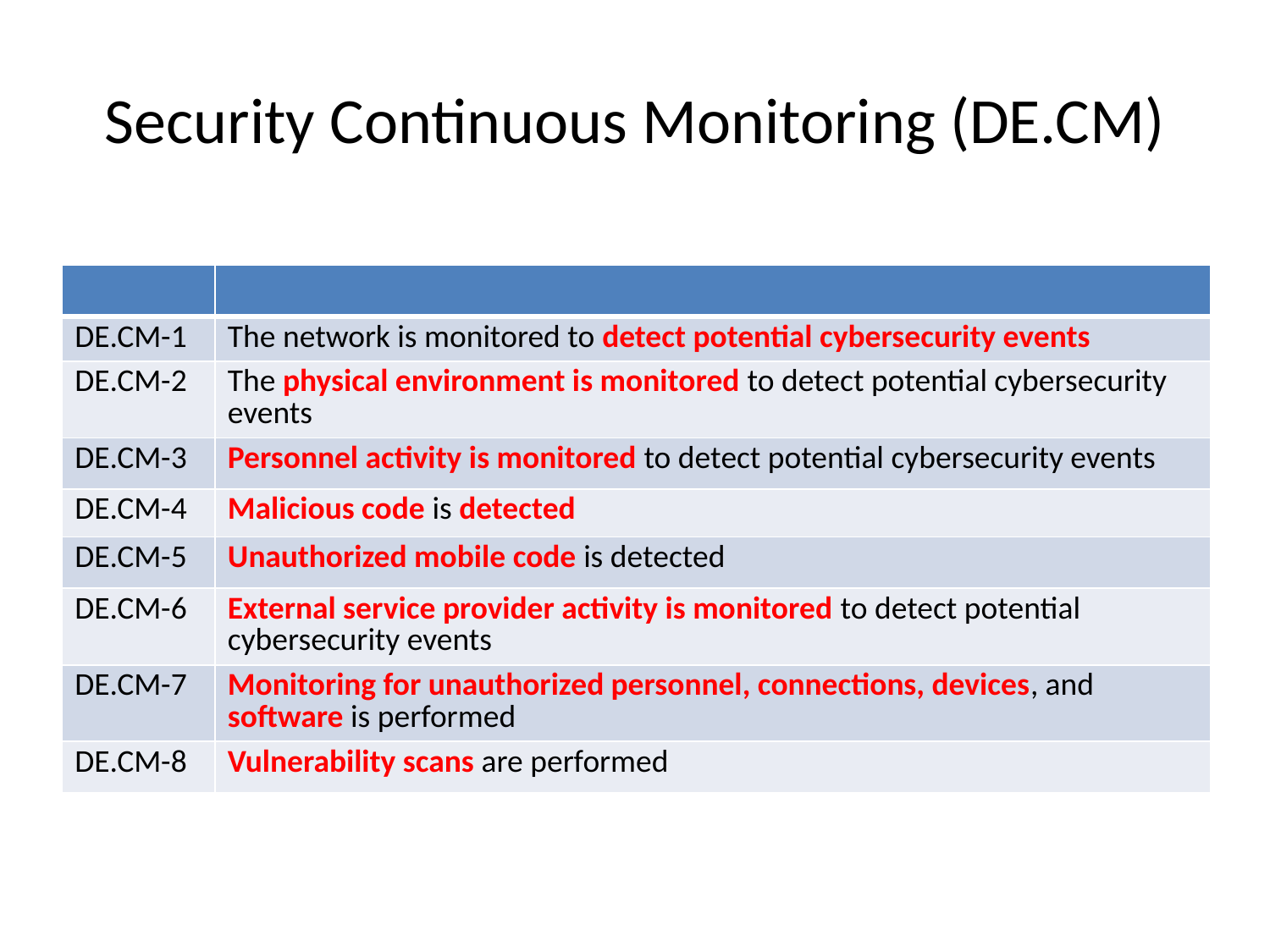

# Security Continuous Monitoring (DE.CM)
|  |  |
| --- | --- |
| DE.CM-1 | The network is monitored to detect potential cybersecurity events |
| DE.CM-2 | The physical environment is monitored to detect potential cybersecurity events |
| DE.CM-3 | Personnel activity is monitored to detect potential cybersecurity events |
| DE.CM-4 | Malicious code is detected |
| DE.CM-5 | Unauthorized mobile code is detected |
| DE.CM-6 | External service provider activity is monitored to detect potential cybersecurity events |
| DE.CM-7 | Monitoring for unauthorized personnel, connections, devices, and software is performed |
| DE.CM-8 | Vulnerability scans are performed |